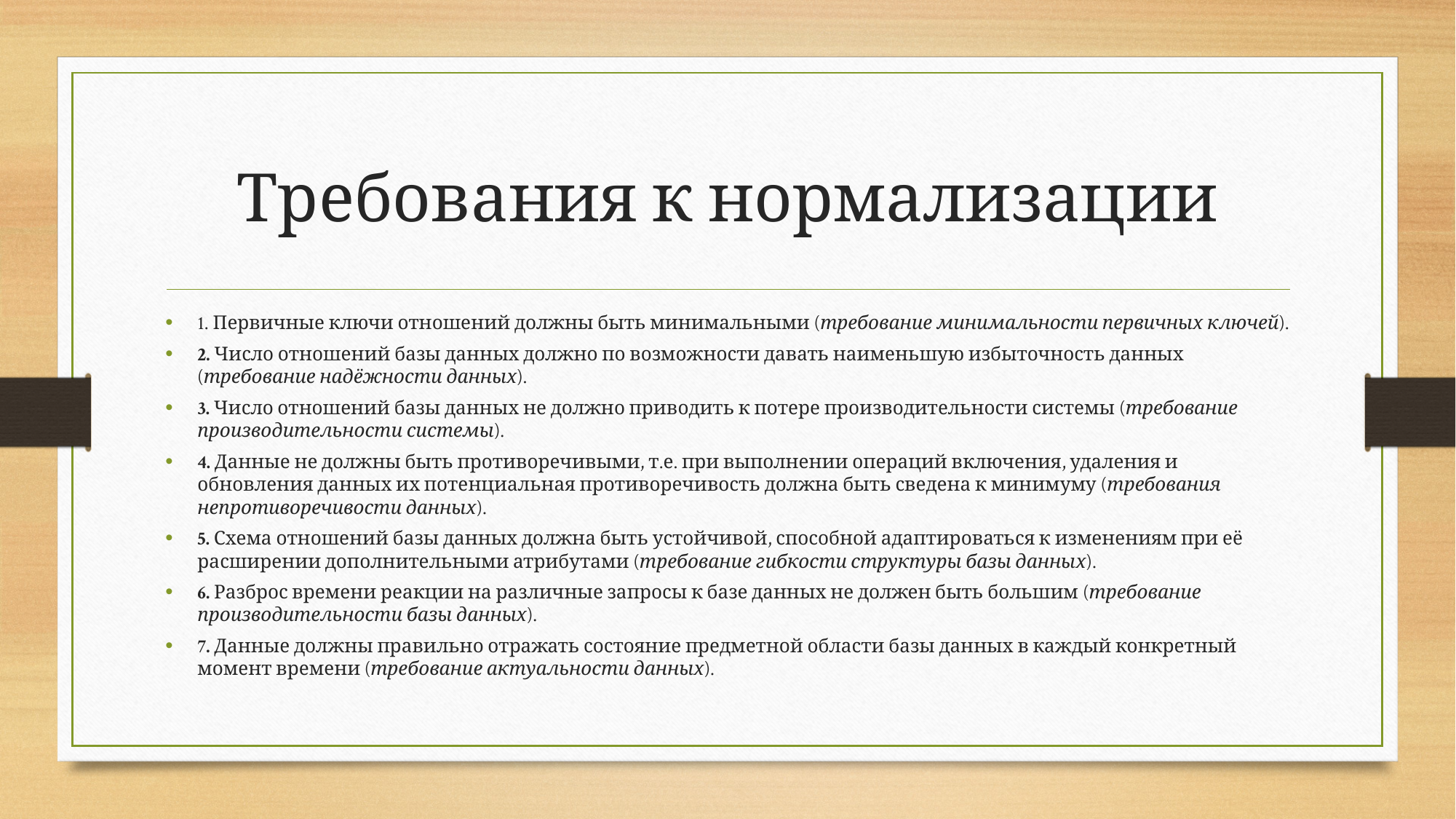

# Требования к нормализации
1. Первичные ключи отношений должны быть минимальными (требование минимальности первичных ключей).
2. Число отношений базы данных должно по возможности давать наименьшую избыточность данных (требование надёжности данных).
3. Число отношений базы данных не должно приводить к потере производительности системы (требование производительности системы).
4. Данные не должны быть противоречивыми, т.е. при выполнении операций включения, удаления и обновления данных их потенциальная противоречивость должна быть сведена к минимуму (требования непротиворечивости данных).
5. Схема отношений базы данных должна быть устойчивой, способной адаптироваться к изменениям при её расширении дополнительными атрибутами (требование гибкости структуры базы данных).
6. Разброс времени реакции на различные запросы к базе данных не должен быть большим (требование производительности базы данных).
7. Данные должны правильно отражать состояние предметной области базы данных в каждый конкретный момент времени (требование актуальности данных).